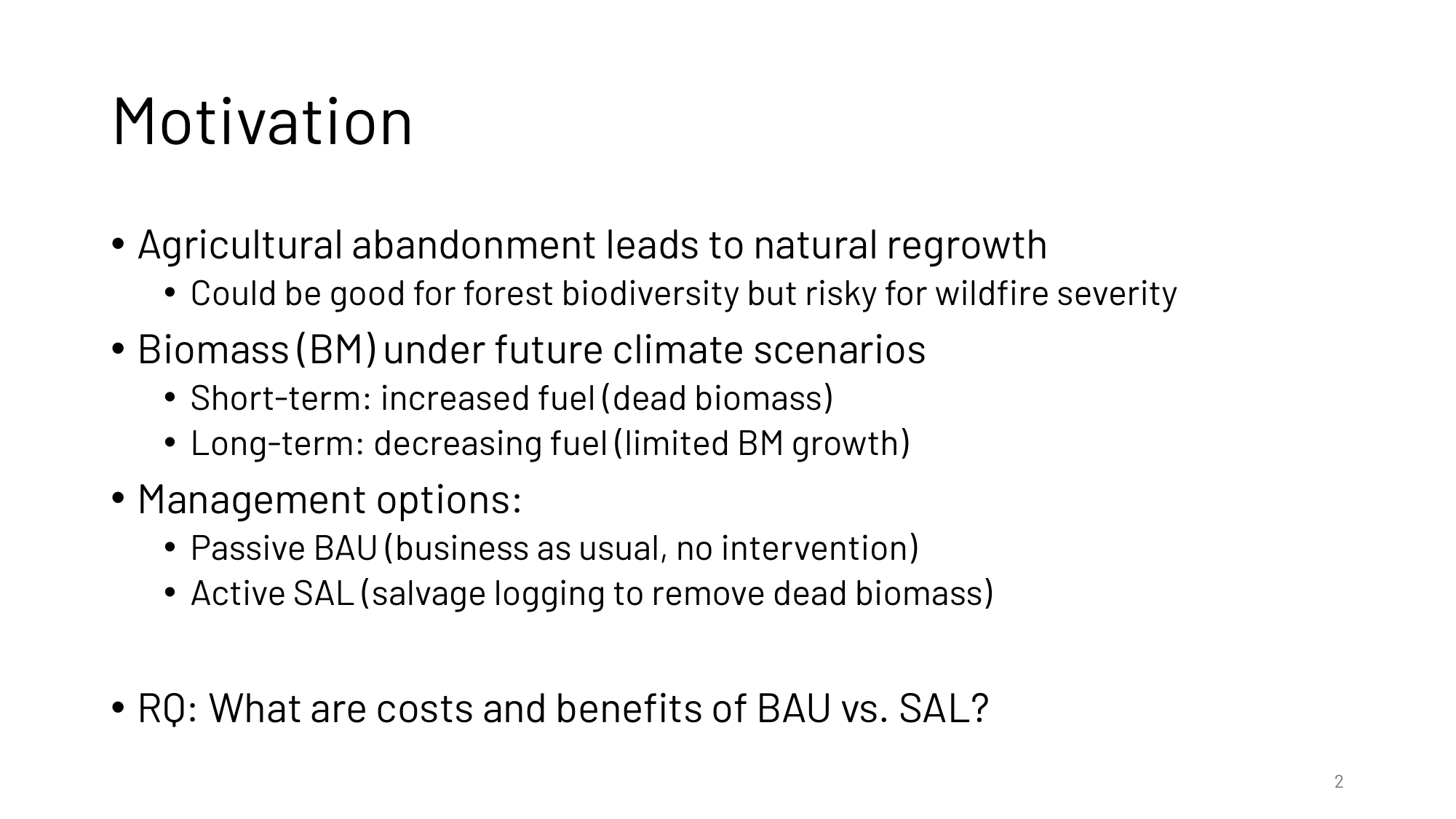

# Motivation
Agricultural abandonment leads to natural regrowth
Could be good for forest biodiversity but risky for wildfire severity
Biomass (BM) under future climate scenarios
Short-term: increased fuel (dead biomass)
Long-term: decreasing fuel (limited BM growth)
Management options:
Passive BAU (business as usual, no intervention)
Active SAL (salvage logging to remove dead biomass)

RQ: What are costs and benefits of BAU vs. SAL?
2